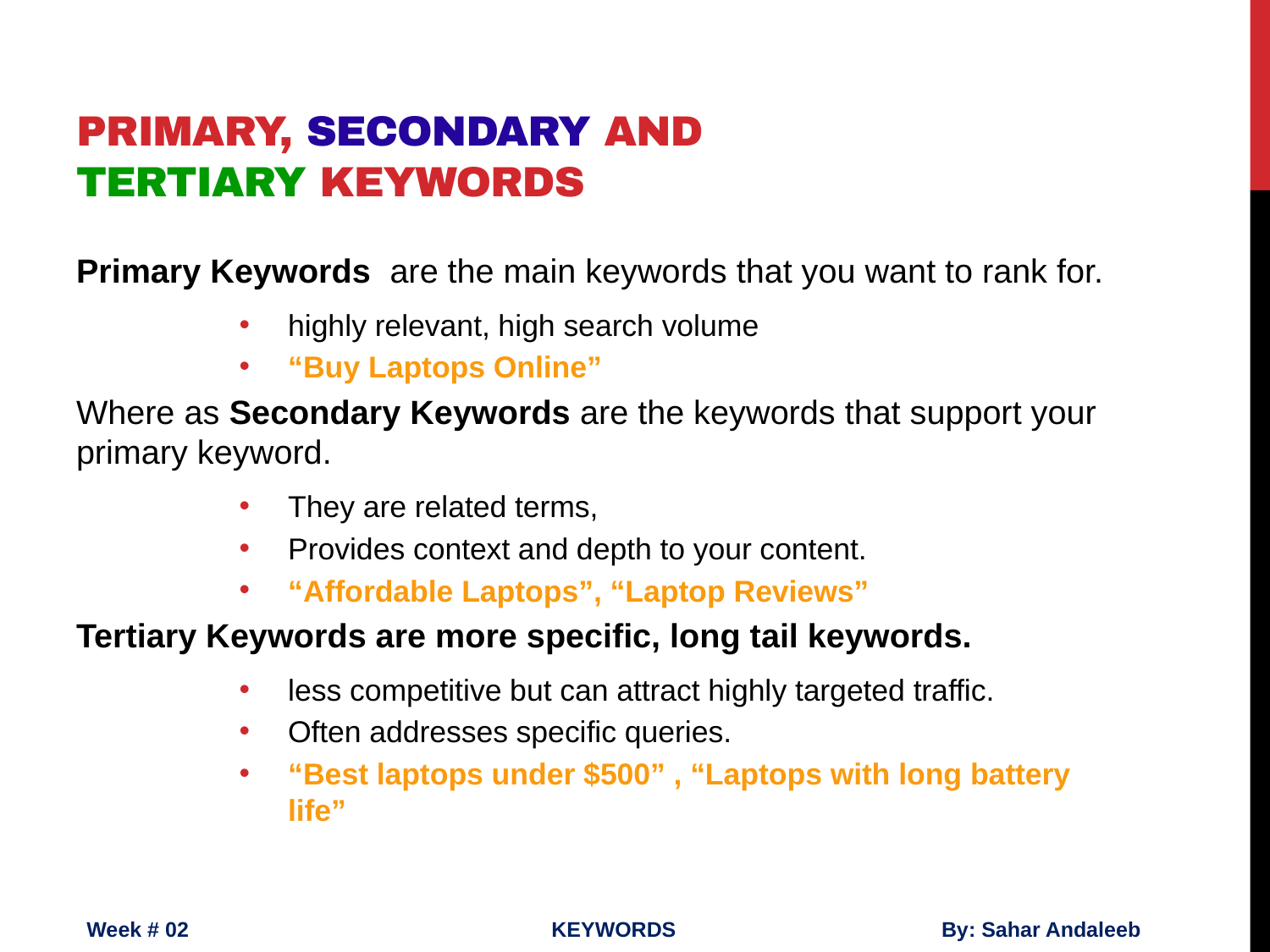

# Primary, secondary and tertiary keywords
Primary Keywords  are the main keywords that you want to rank for.
highly relevant, high search volume
“Buy Laptops Online”
Where as Secondary Keywords are the keywords that support your primary keyword.
They are related terms,
Provides context and depth to your content.
“Affordable Laptops”, “Laptop Reviews”
Tertiary Keywords are more specific, long tail keywords.
less competitive but can attract highly targeted traffic.
Often addresses specific queries.
“Best laptops under $500” , “Laptops with long battery life”
Week # 02
KEYWORDS
By: Sahar Andaleeb